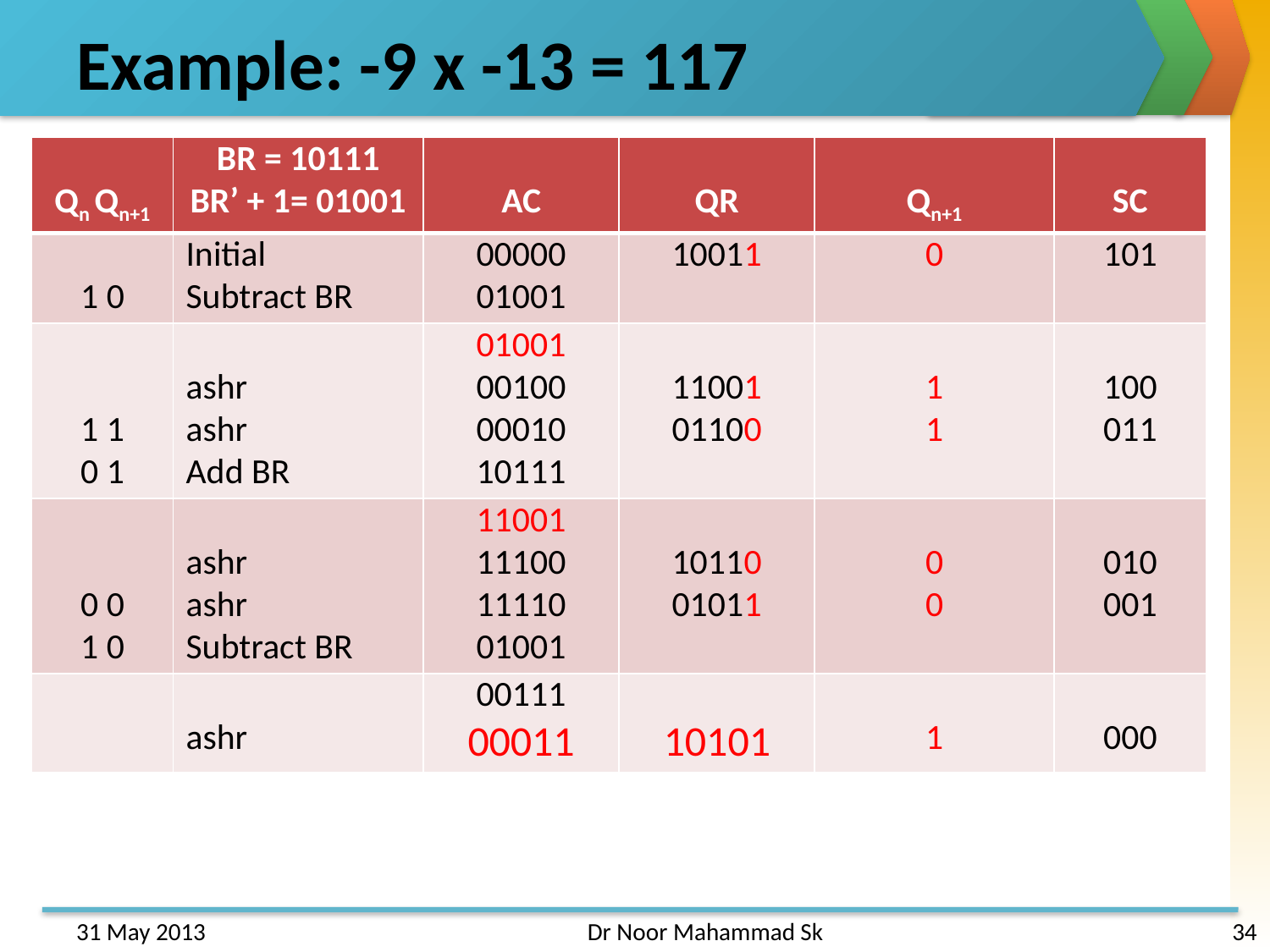

# Example: -9 x -13 = 117
| Qn Qn+1 | BR = 10111 BR’ + 1= 01001 | AC | QR | Qn+1 | SC |
| --- | --- | --- | --- | --- | --- |
| 1 0 | Initial Subtract BR | 00000 01001 | 10011 | 0 | 101 |
| 1 1 0 1 | ashr ashr Add BR | 01001 00100 00010 10111 | 11001 01100 | 1 1 | 100 011 |
| 0 0 1 0 | ashr ashr Subtract BR | 11001 11100 11110 01001 | 10110 01011 | 0 0 | 010 001 |
|  | ashr | 00111 00011 | 10101 | 1 | 000 |
31 May 2013
Dr Noor Mahammad Sk
34